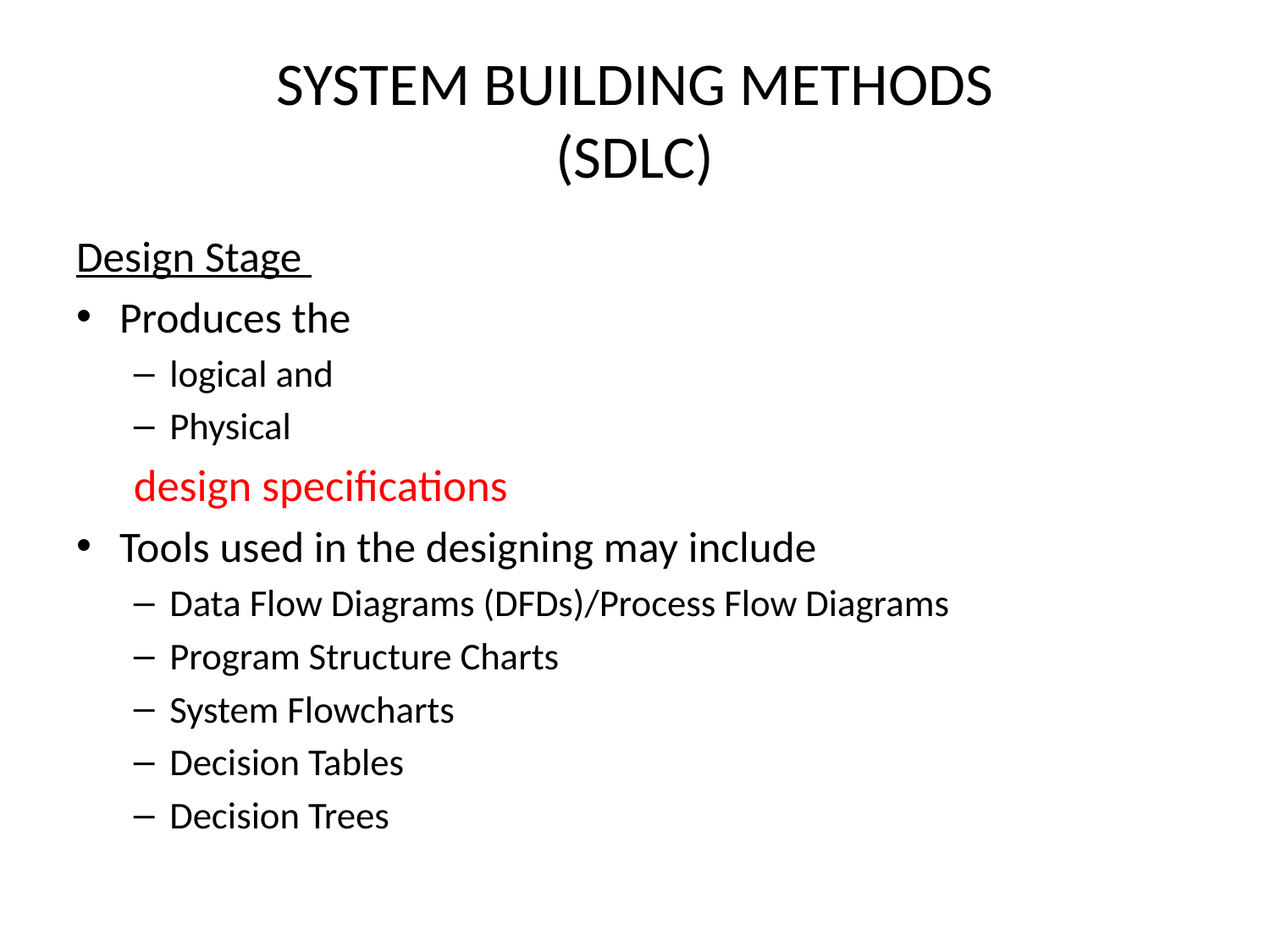

# SYSTEM BUILDING METHODS (SDLC)
Design Stage
Produces the
logical and
Physical
design specifications
Tools used in the designing may include
Data Flow Diagrams (DFDs)/Process Flow Diagrams
Program Structure Charts
System Flowcharts
Decision Tables
Decision Trees